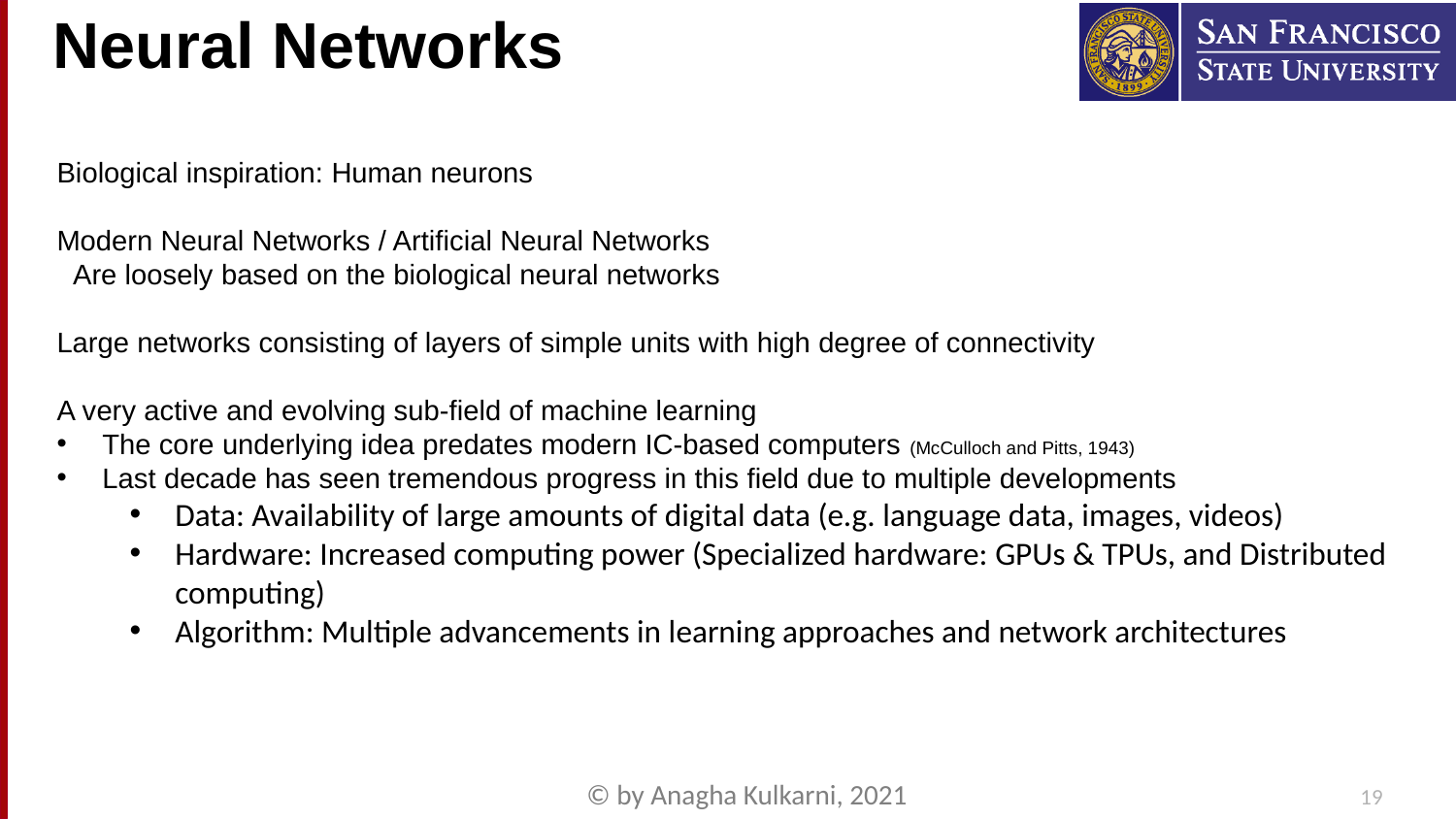

# Neural Networks
Biological inspiration: Human neurons

Modern Neural Networks / Artificial Neural Networks
  Are loosely based on the biological neural networks

Large networks consisting of layers of simple units with high degree of connectivity

A very active and evolving sub-field of machine learning
The core underlying idea predates modern IC-based computers (McCulloch and Pitts, 1943)
Last decade has seen tremendous progress in this field due to multiple developments
Data: Availability of large amounts of digital data (e.g. language data, images, videos)
Hardware: Increased computing power (Specialized hardware: GPUs & TPUs, and Distributed computing)
Algorithm: Multiple advancements in learning approaches and network architectures
© by Anagha Kulkarni, 2021
19